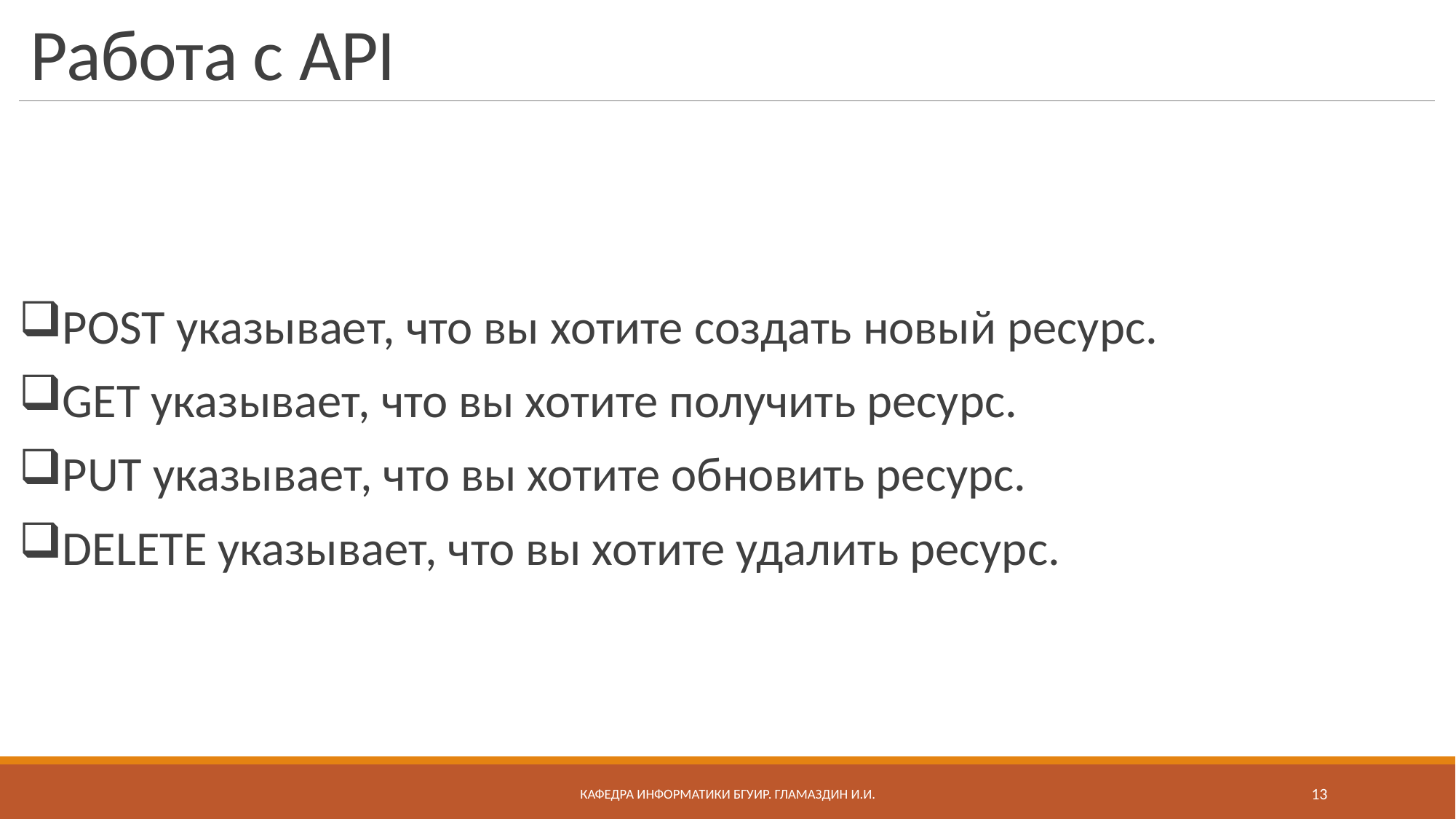

# Работа с API
POST указывает, что вы хотите создать новый ресурс.
GET указывает, что вы хотите получить ресурс.
PUT указывает, что вы хотите обновить ресурс.
DELETE указывает, что вы хотите удалить ресурс.
Кафедра информатики бгуир. Гламаздин И.и.
13